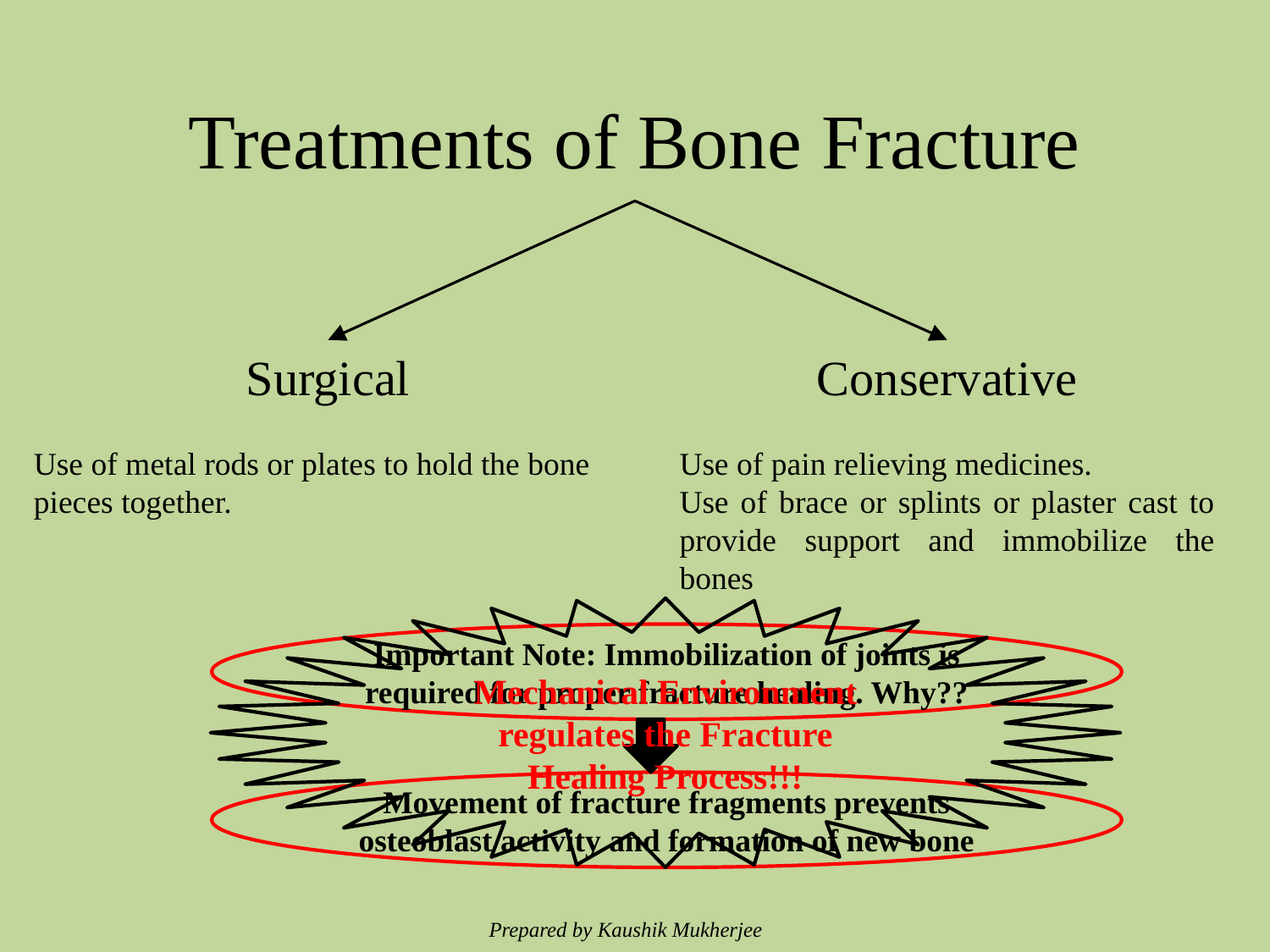

Treatments of Bone Fracture
Surgical

Use of metal rods or plates to hold the bone pieces together.
Conservative

Use of pain relieving medicines.
Use of brace or splints or plaster cast to provide support and immobilize the bones
Mechanical Environment regulates the Fracture Healing Process!!!
Important Note: Immobilization of joints is required for proper fracture healing. Why??

Movement of fracture fragments prevents osteoblast activity and formation of new bone
Prepared by Kaushik Mukherjee